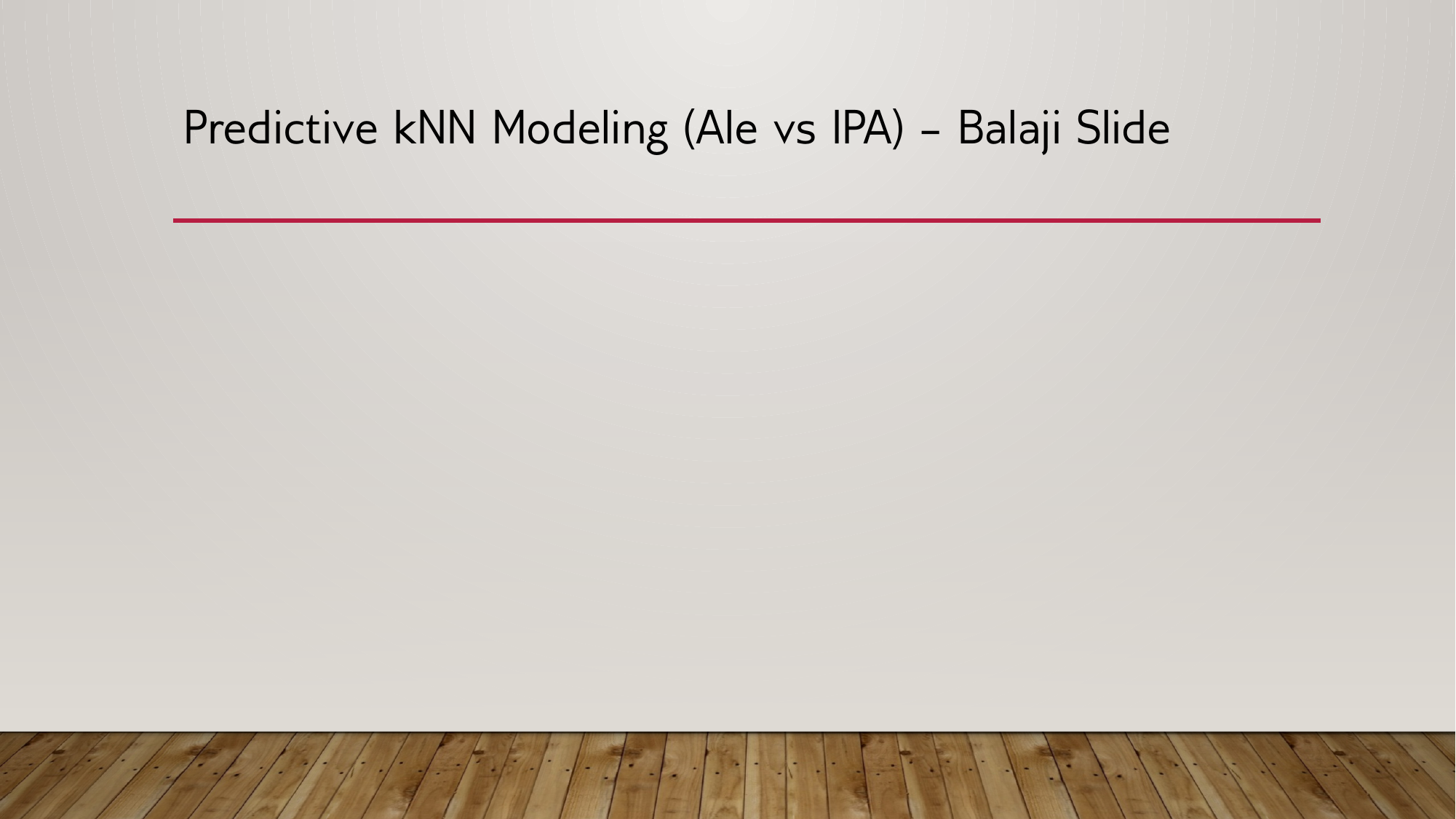

# Predictive kNN Modeling (Ale vs IPA) – Balaji Slide